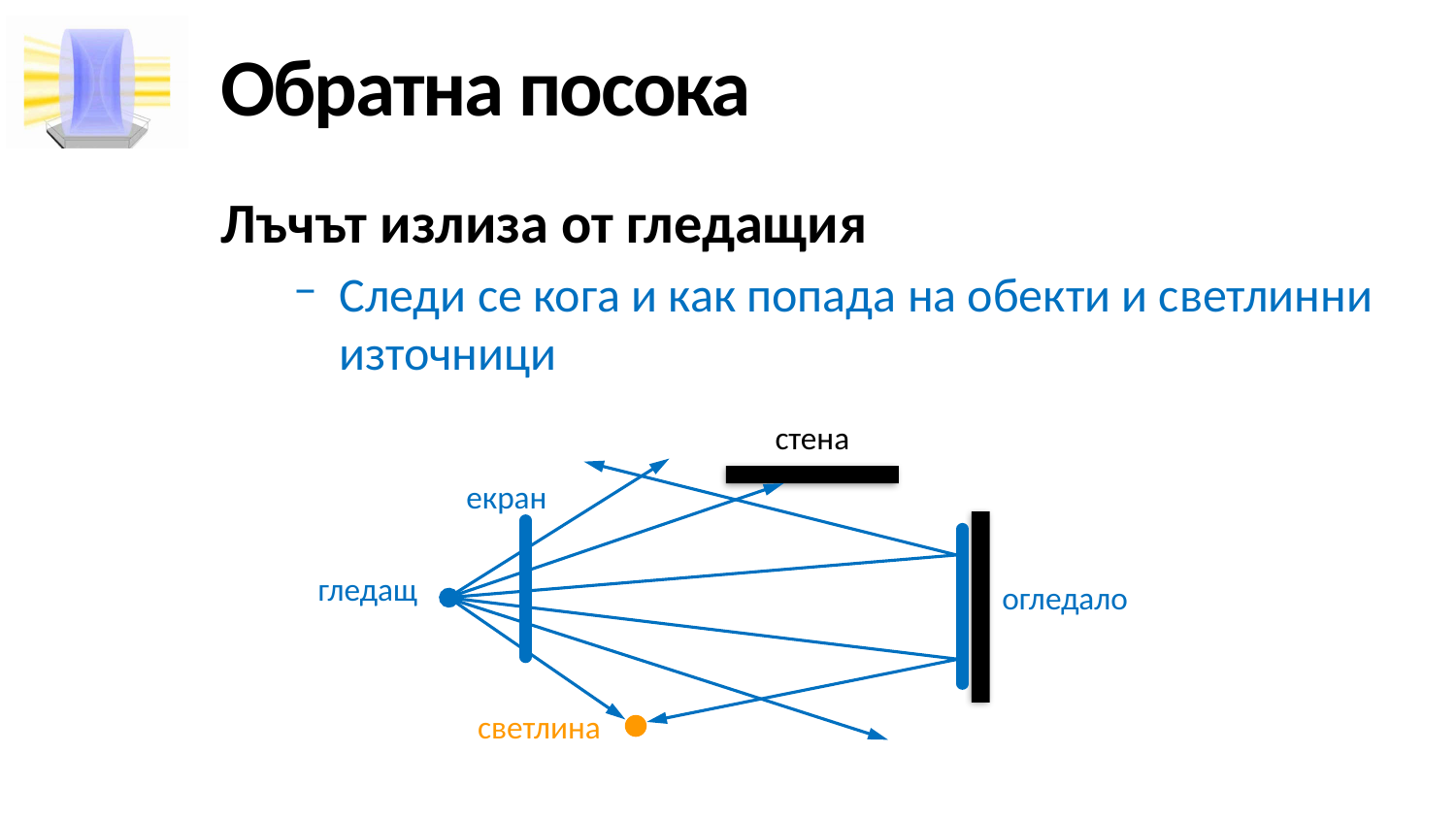

# Обратна посока
Лъчът излиза от гледащия
Следи се кога и как попада на обекти и светлинни източници

стена

екран

гледащ
огледало

светлина